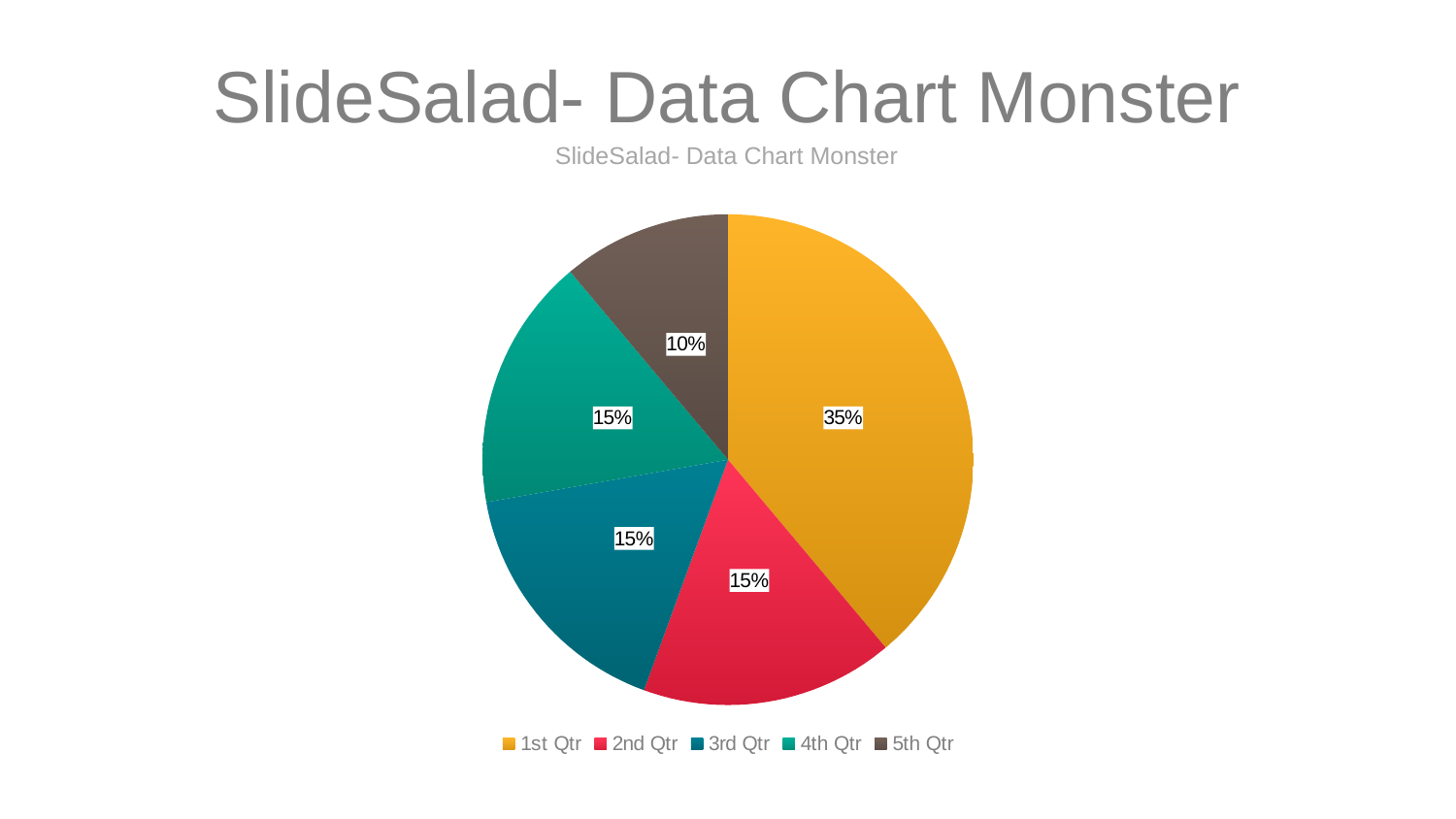

# SlideSalad- Data Chart Monster
SlideSalad- Data Chart Monster

[unsupported chart]